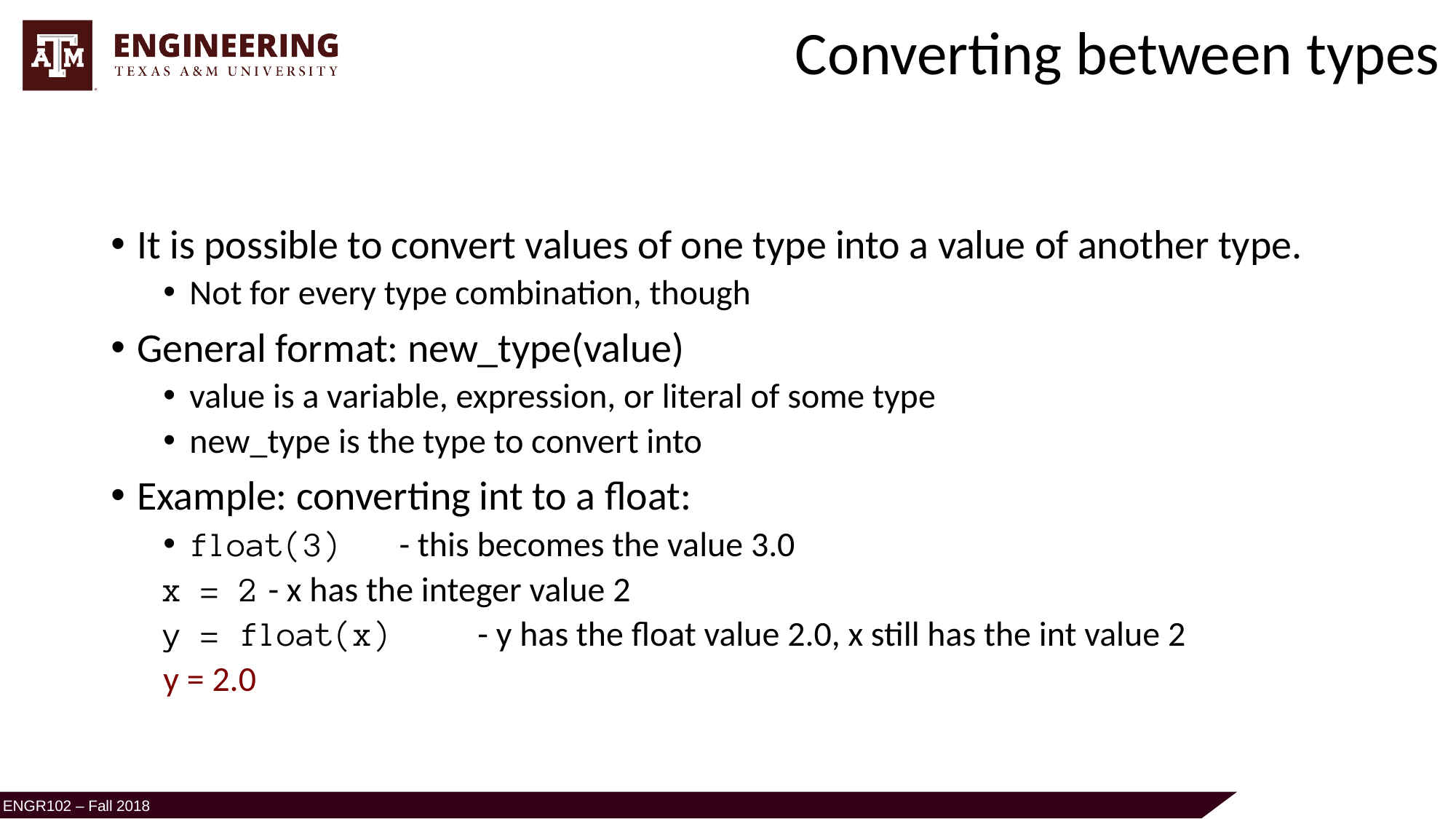

# Converting between types
It is possible to convert values of one type into a value of another type.
Not for every type combination, though
General format: new_type(value)
value is a variable, expression, or literal of some type
new_type is the type to convert into
Example: converting int to a float:
float(3)		- this becomes the value 3.0
	x = 2			- x has the integer value 2
	y = float(x)	- y has the float value 2.0, x still has the int value 2
		y = 2.0